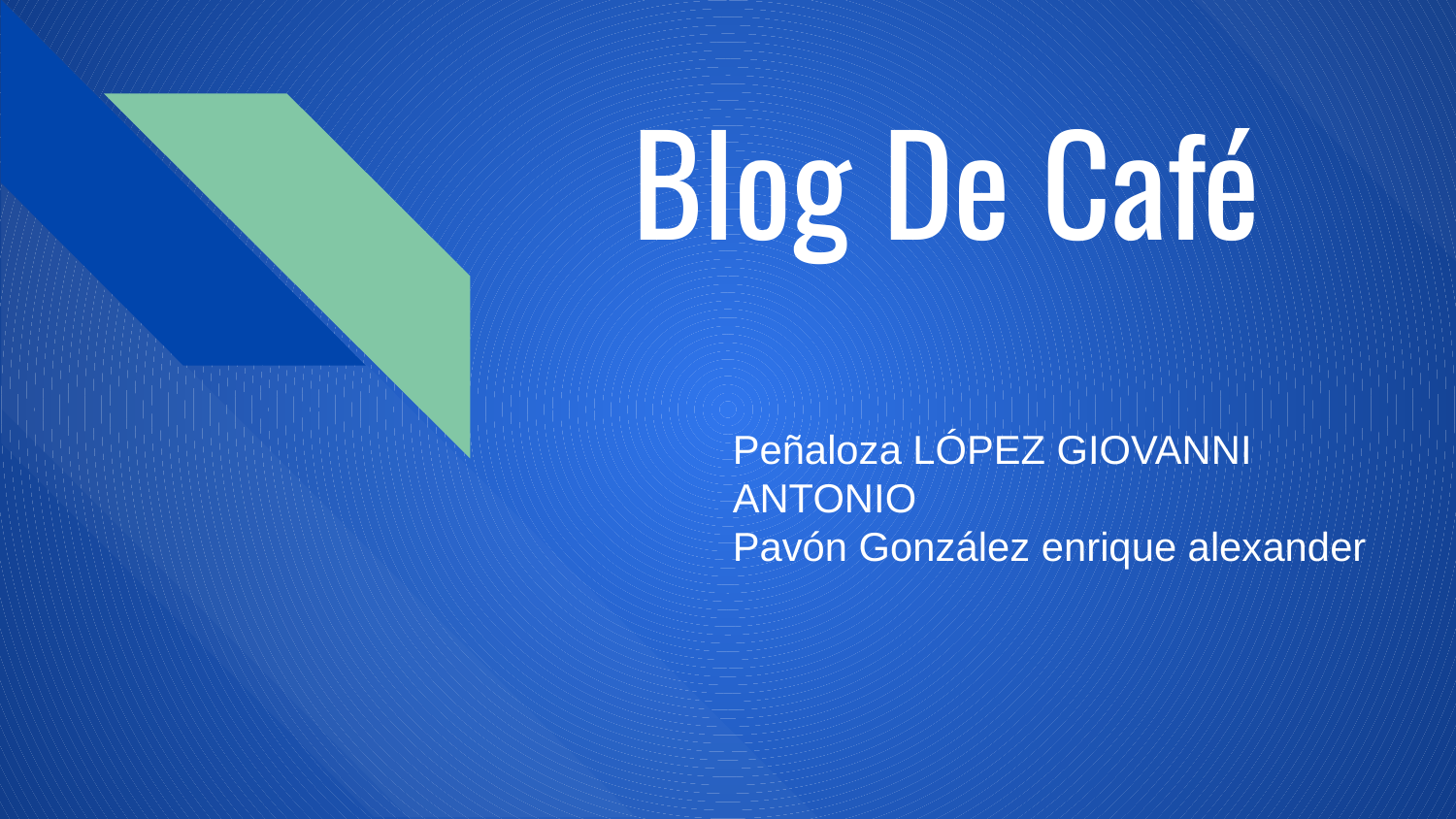

# Blog De Café
Peñaloza LÓPEZ GIOVANNI ANTONIO
Pavón González enrique alexander